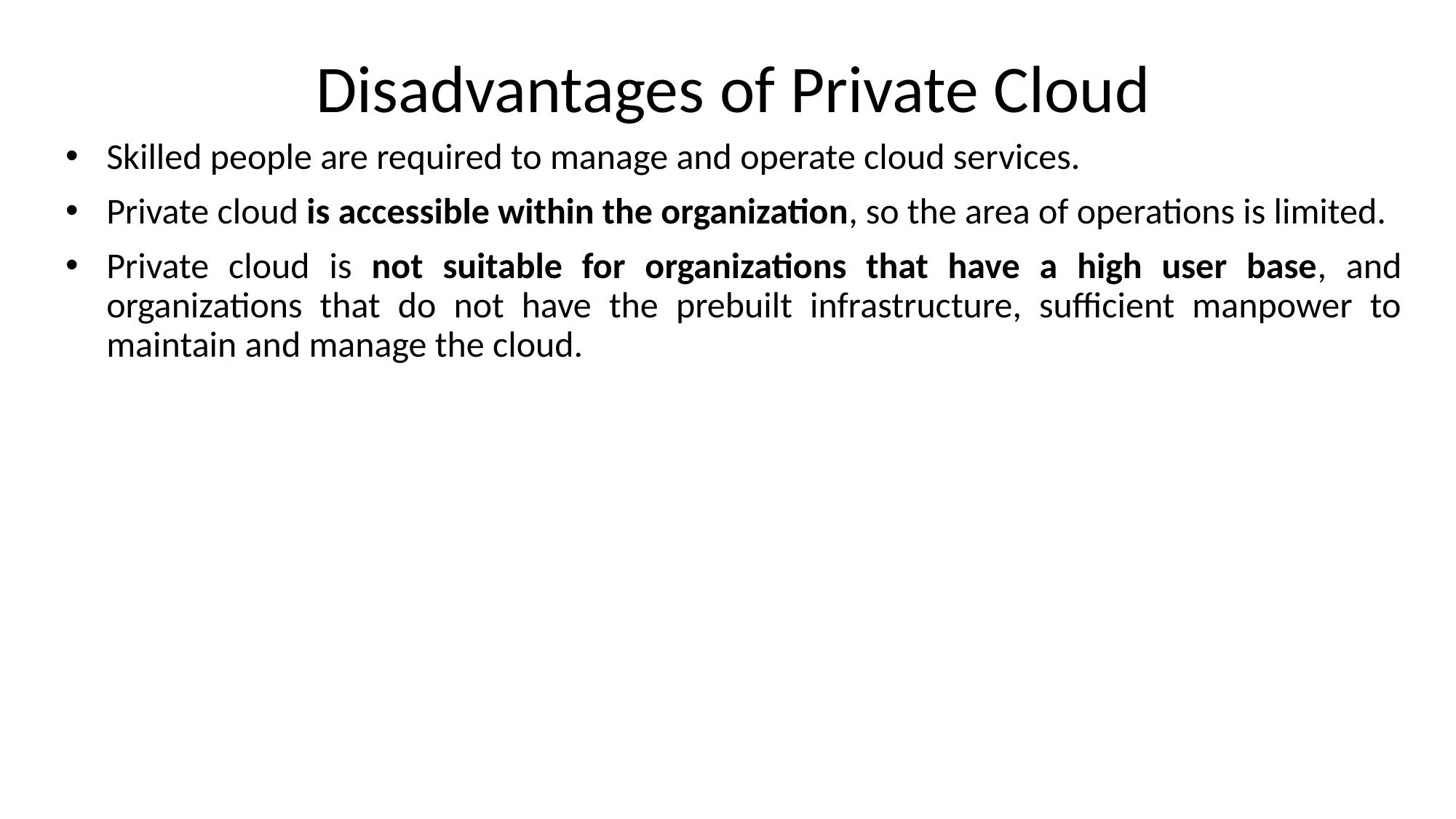

# Disadvantages of Private Cloud
Skilled people are required to manage and operate cloud services.
Private cloud is accessible within the organization, so the area of operations is limited.
Private cloud is not suitable for organizations that have a high user base, and organizations that do not have the prebuilt infrastructure, sufficient manpower to maintain and manage the cloud.